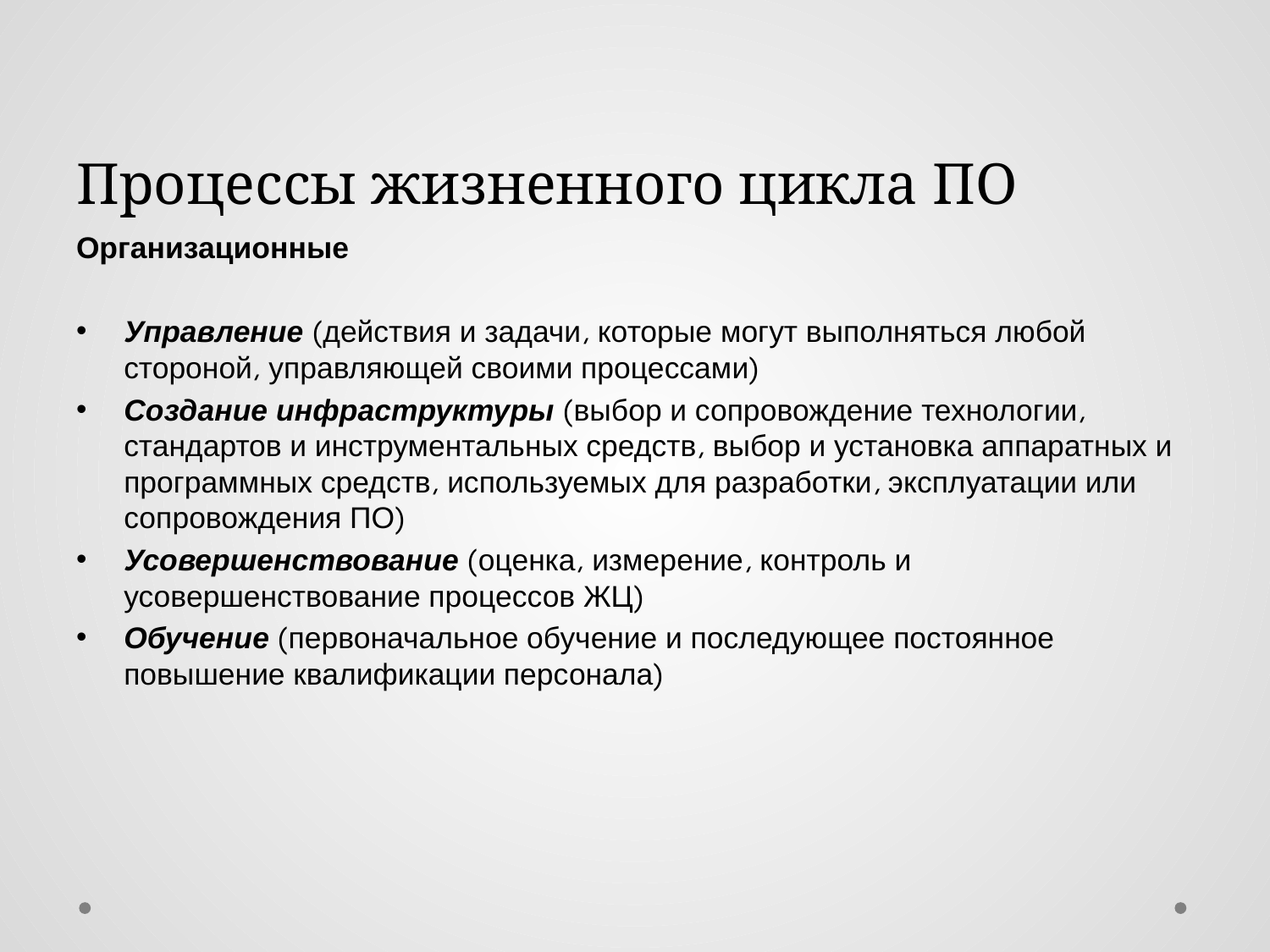

# Процессы жизненного цикла ПО
Организационные

Управление (действия и задачи, которые могут выполняться любой стороной, управляющей своими процессами)
Создание инфраструктуры (выбор и сопровождение технологии, стандартов и инструментальных средств, выбор и установка аппаратных и программных средств, используемых для разработки, эксплуатации или сопровождения ПО)
Усовершенствование (оценка, измерение, контроль и усовершенствование процессов ЖЦ)
Обучение (первоначальное обучение и последующее постоянное повышение квалификации персонала)